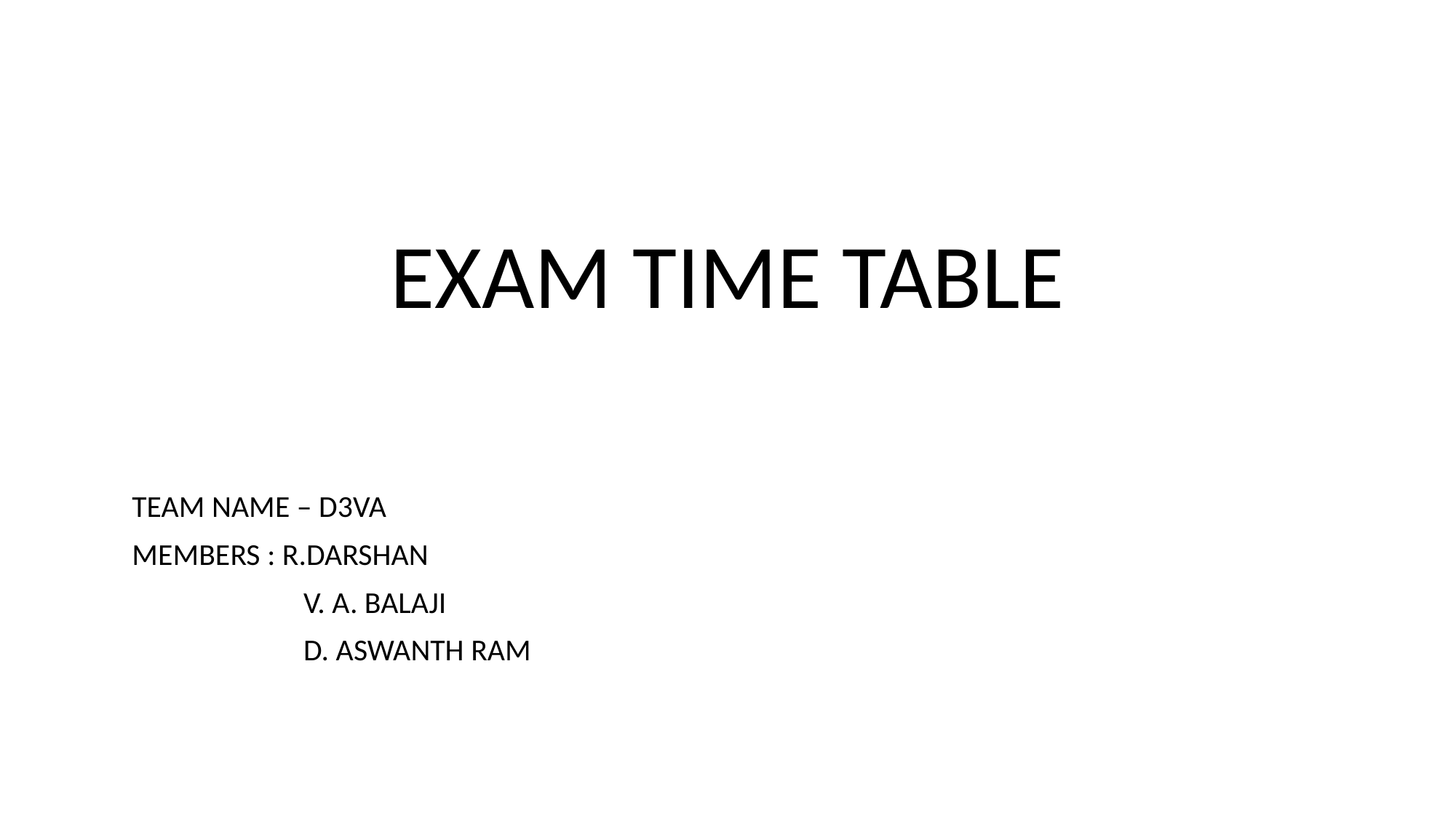

# EXAM TIME TABLE
TEAM NAME – D3VA
MEMBERS : R.DARSHAN
	         V. A. BALAJI
	         D. ASWANTH RAM